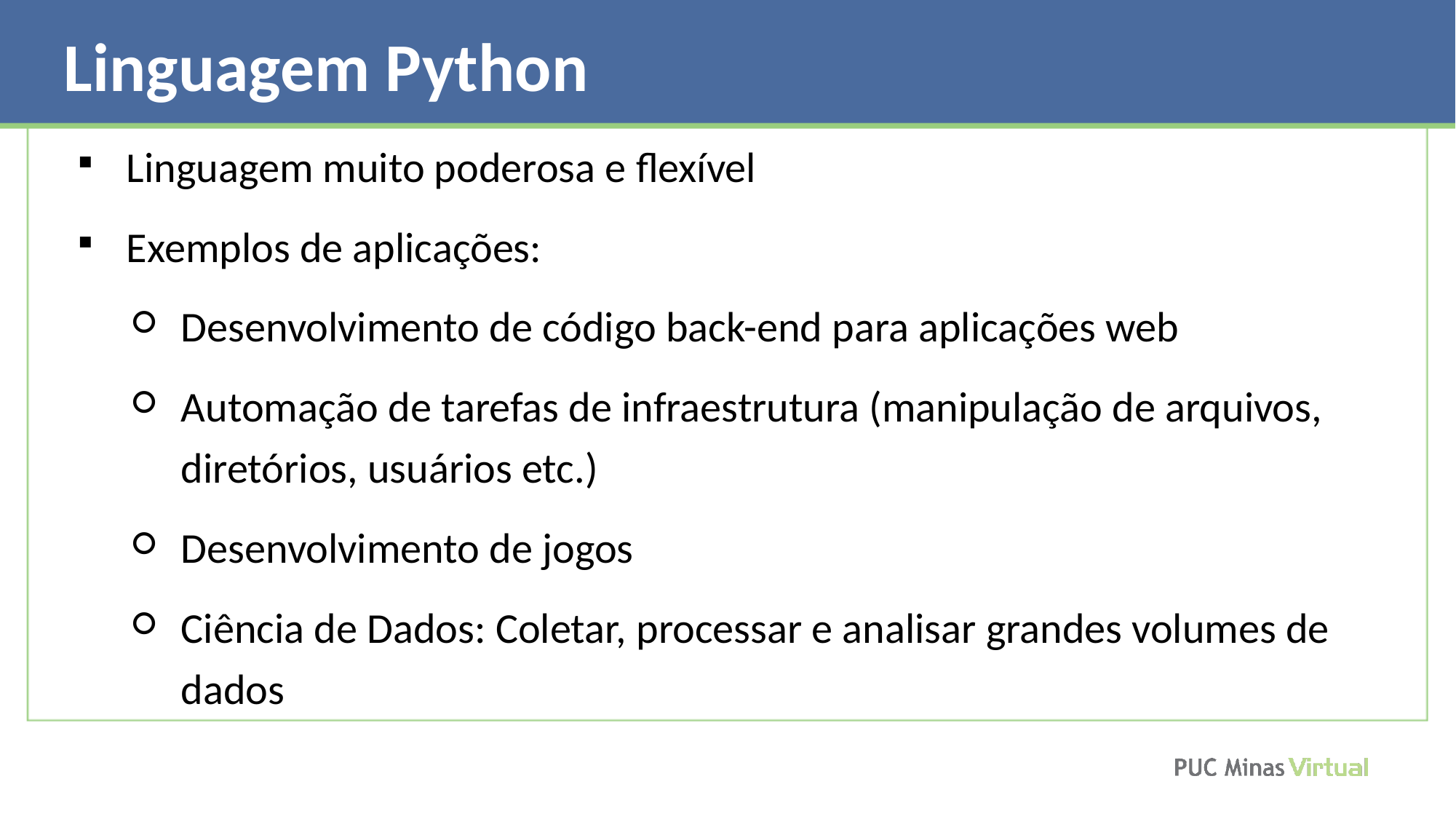

Linguagem Python
Linguagem muito poderosa e flexível
Exemplos de aplicações:
Desenvolvimento de código back-end para aplicações web
Automação de tarefas de infraestrutura (manipulação de arquivos, diretórios, usuários etc.)
Desenvolvimento de jogos
Ciência de Dados: Coletar, processar e analisar grandes volumes de dados